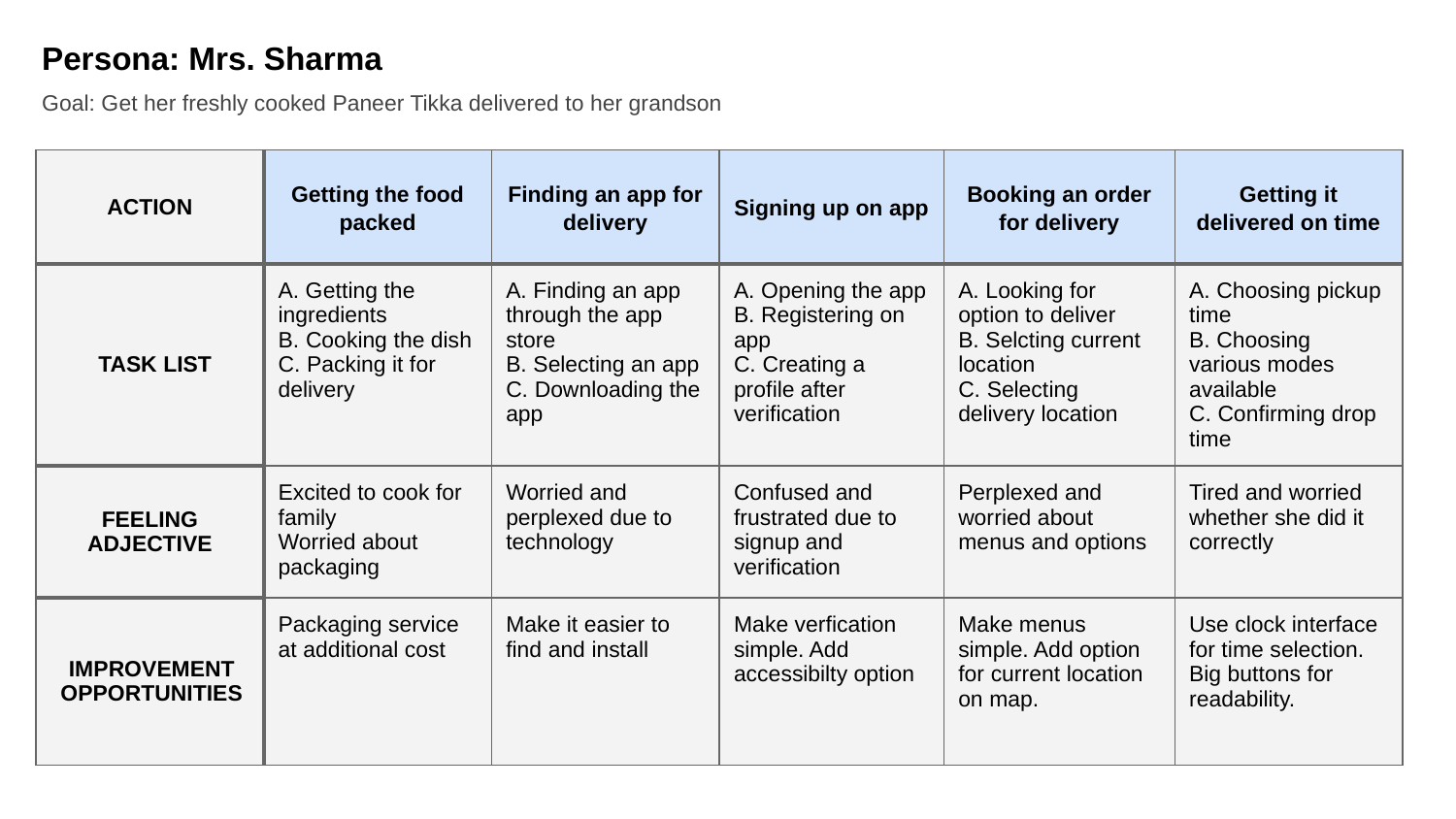

Persona: Mrs. Sharma
Goal: Get her freshly cooked Paneer Tikka delivered to her grandson
| ACTION | Getting the food packed | Finding an app for delivery | Signing up on app | Booking an order for delivery | Getting it delivered on time |
| --- | --- | --- | --- | --- | --- |
| TASK LIST | A. Getting the ingredients B. Cooking the dish C. Packing it for delivery | A. Finding an app through the app store B. Selecting an app C. Downloading the app | A. Opening the app B. Registering on app C. Creating a profile after verification | A. Looking for option to deliver B. Selcting current location C. Selecting delivery location | A. Choosing pickup time B. Choosing various modes available C. Confirming drop time |
| FEELING ADJECTIVE | Excited to cook for family Worried about packaging | Worried and perplexed due to technology | Confused and frustrated due to signup and verification | Perplexed and worried about menus and options | Tired and worried whether she did it correctly |
| IMPROVEMENT OPPORTUNITIES | Packaging service at additional cost | Make it easier to find and install | Make verfication simple. Add accessibilty option | Make menus simple. Add option for current location on map. | Use clock interface for time selection. Big buttons for readability. |